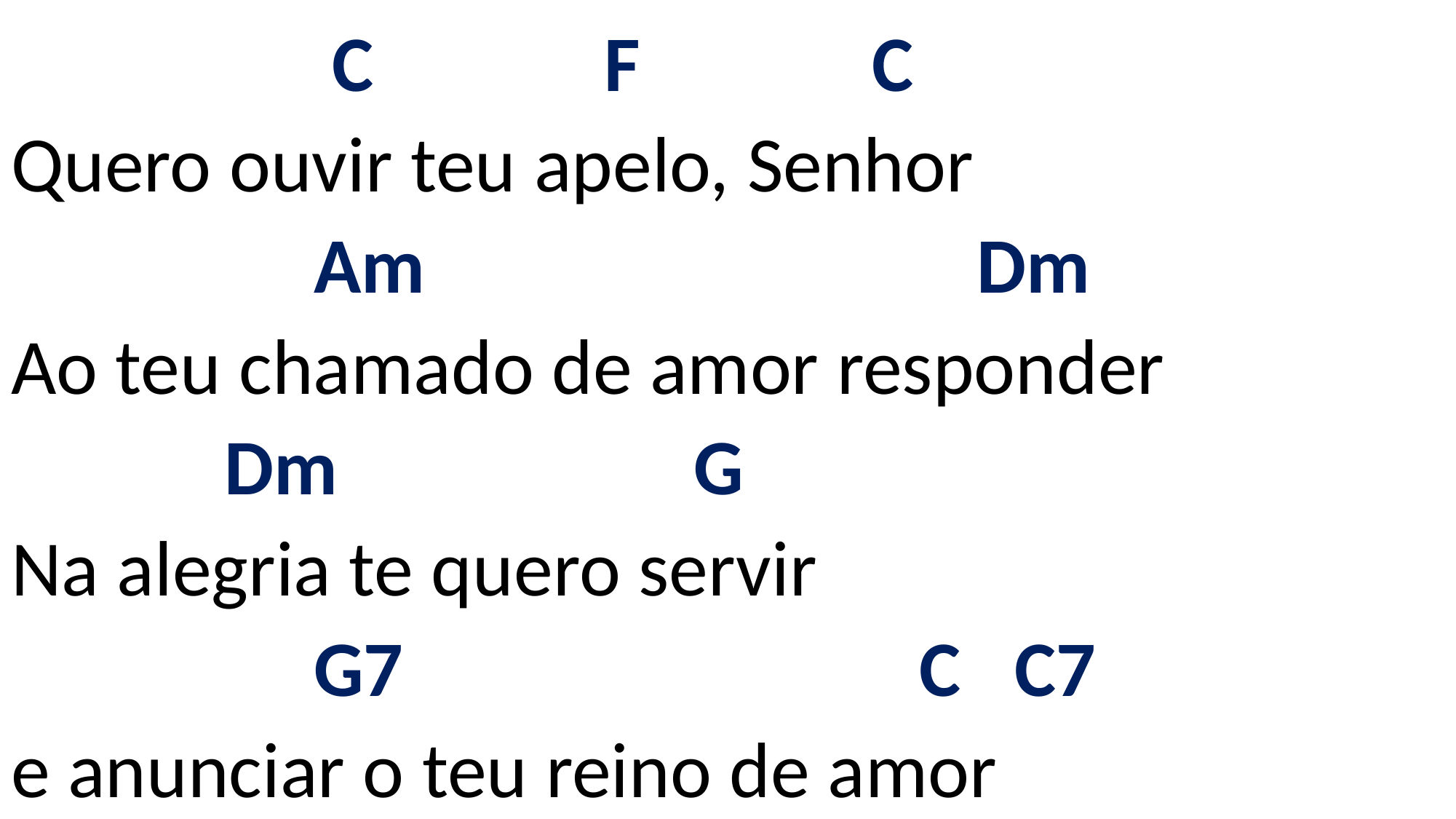

# C             F             C Quero ouvir teu apelo, Senhor Am                               Dm Ao teu chamado de amor responder Dm                    G Na alegria te quero servir G7                             C   C7 e anunciar o teu reino de amor